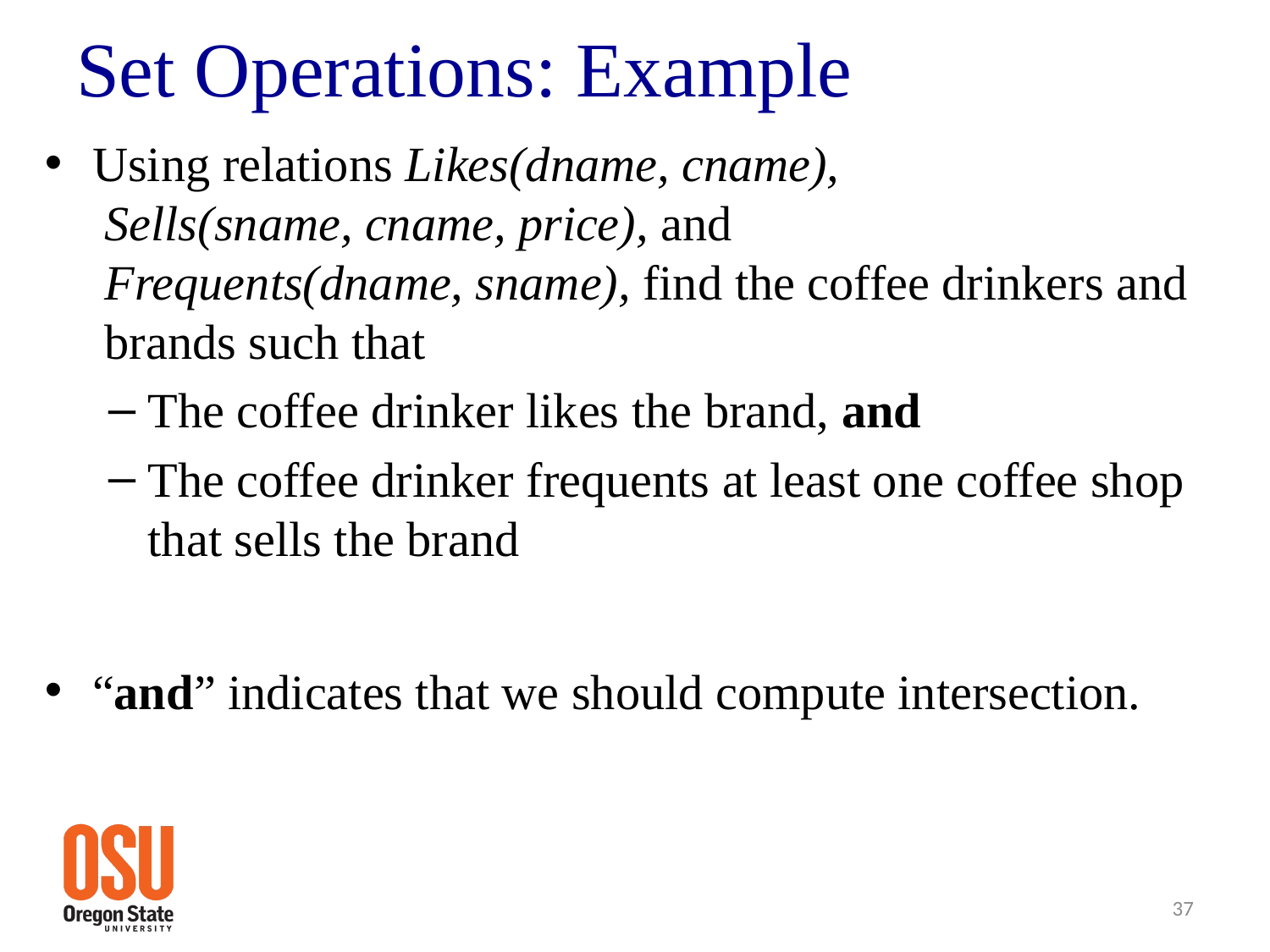

# Set Operations: Example
Using relations Likes(dname, cname),
 Sells(sname, cname, price), and
 Frequents(dname, sname), find the coffee drinkers and
 brands such that
The coffee drinker likes the brand, and
The coffee drinker frequents at least one coffee shop that sells the brand

“and” indicates that we should compute intersection.

37